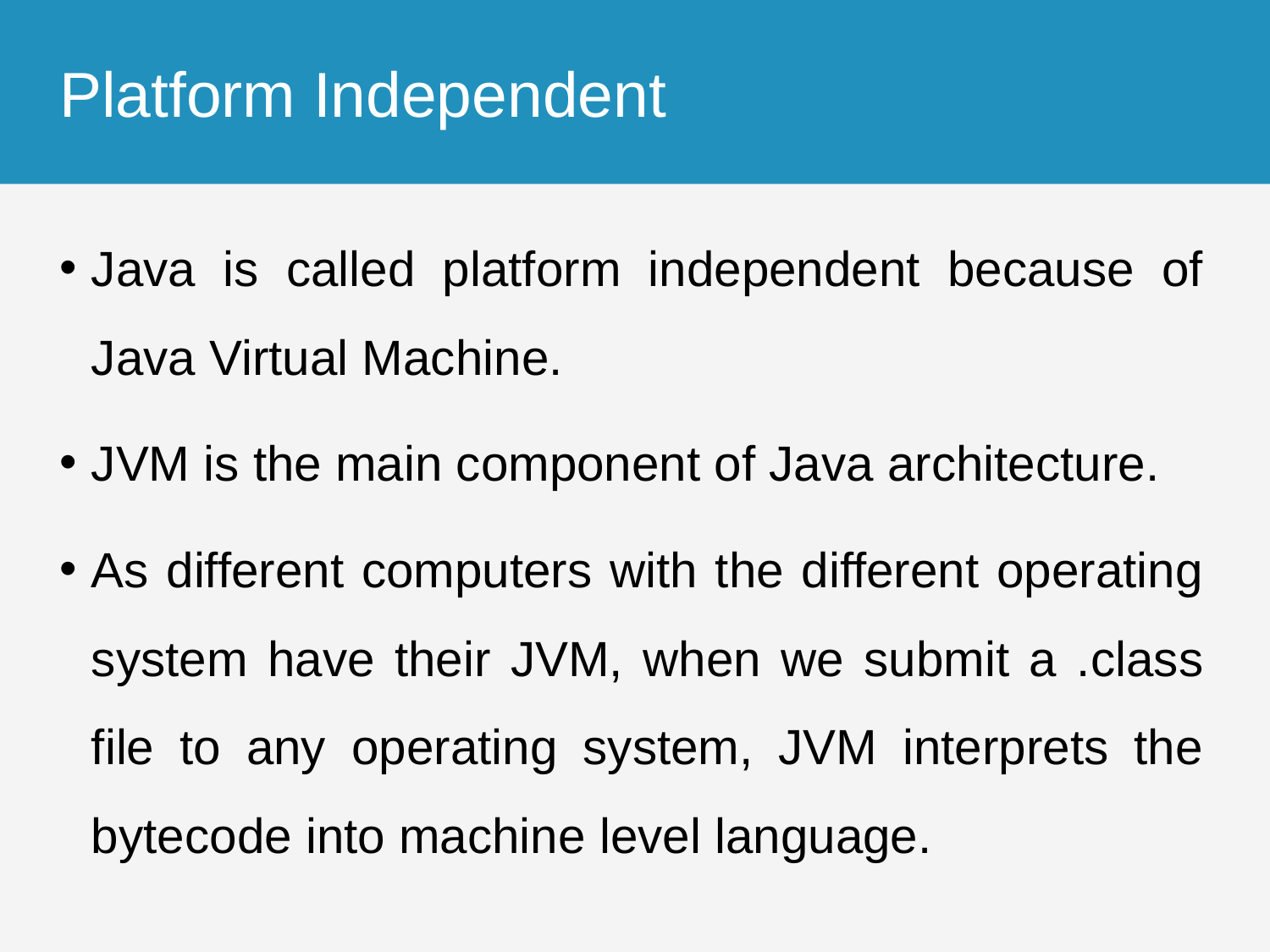

# Platform Independent
Java is called platform independent because of Java Virtual Machine.
JVM is the main component of Java architecture.
As different computers with the different operating system have their JVM, when we submit a .class file to any operating system, JVM interprets the bytecode into machine level language.